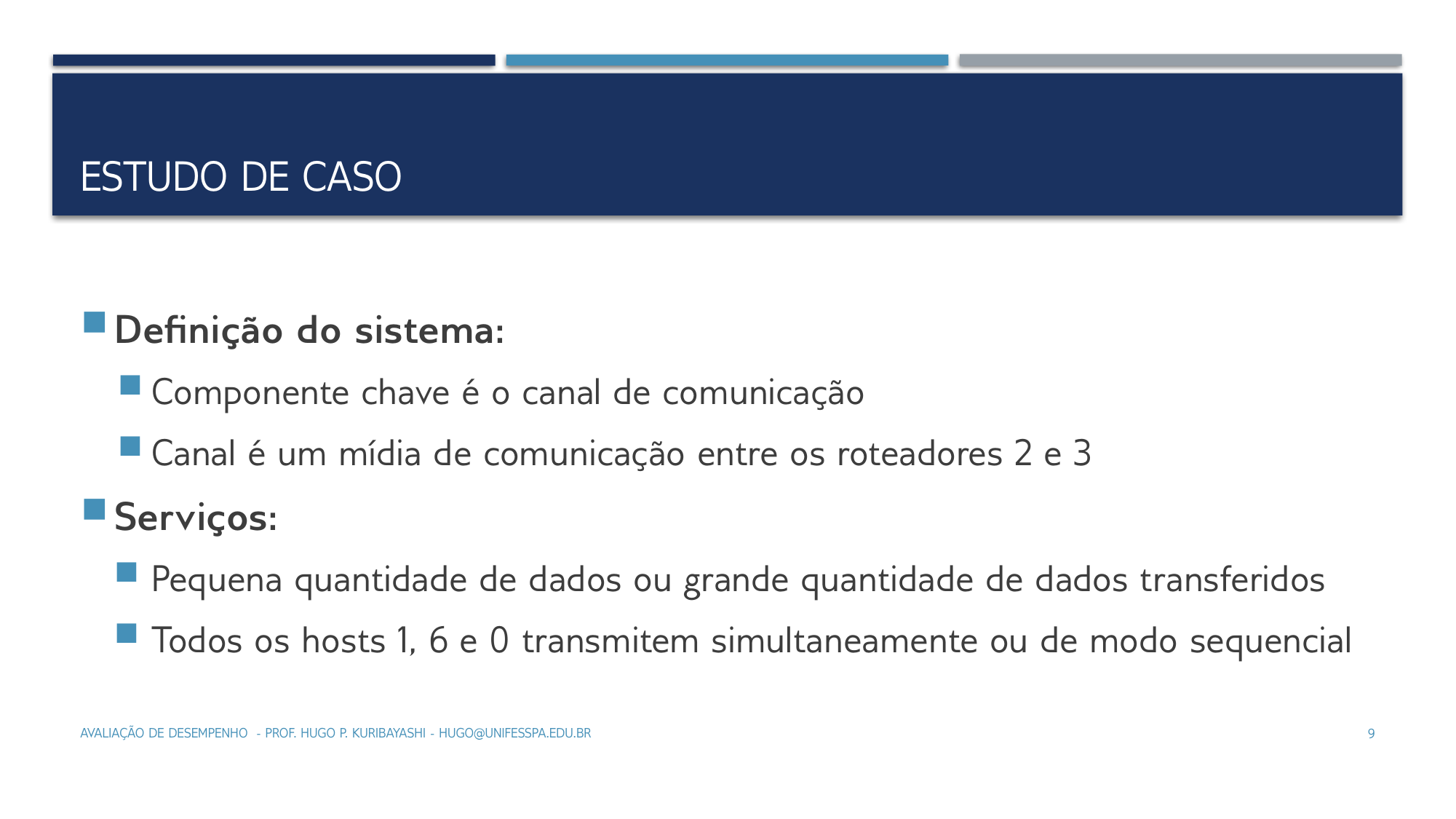

# Estudo de caso
Definição do sistema:
Componente chave é o canal de comunicação
Canal é um mídia de comunicação entre os roteadores 2 e 3
Serviços:
Pequena quantidade de dados ou grande quantidade de dados transferidos
Todos os hosts 1, 6 e 0 transmitem simultaneamente ou de modo sequencial
Avaliação de Desempenho  - Prof. Hugo P. Kuribayashi - hugo@unifesspa.edu.br
9